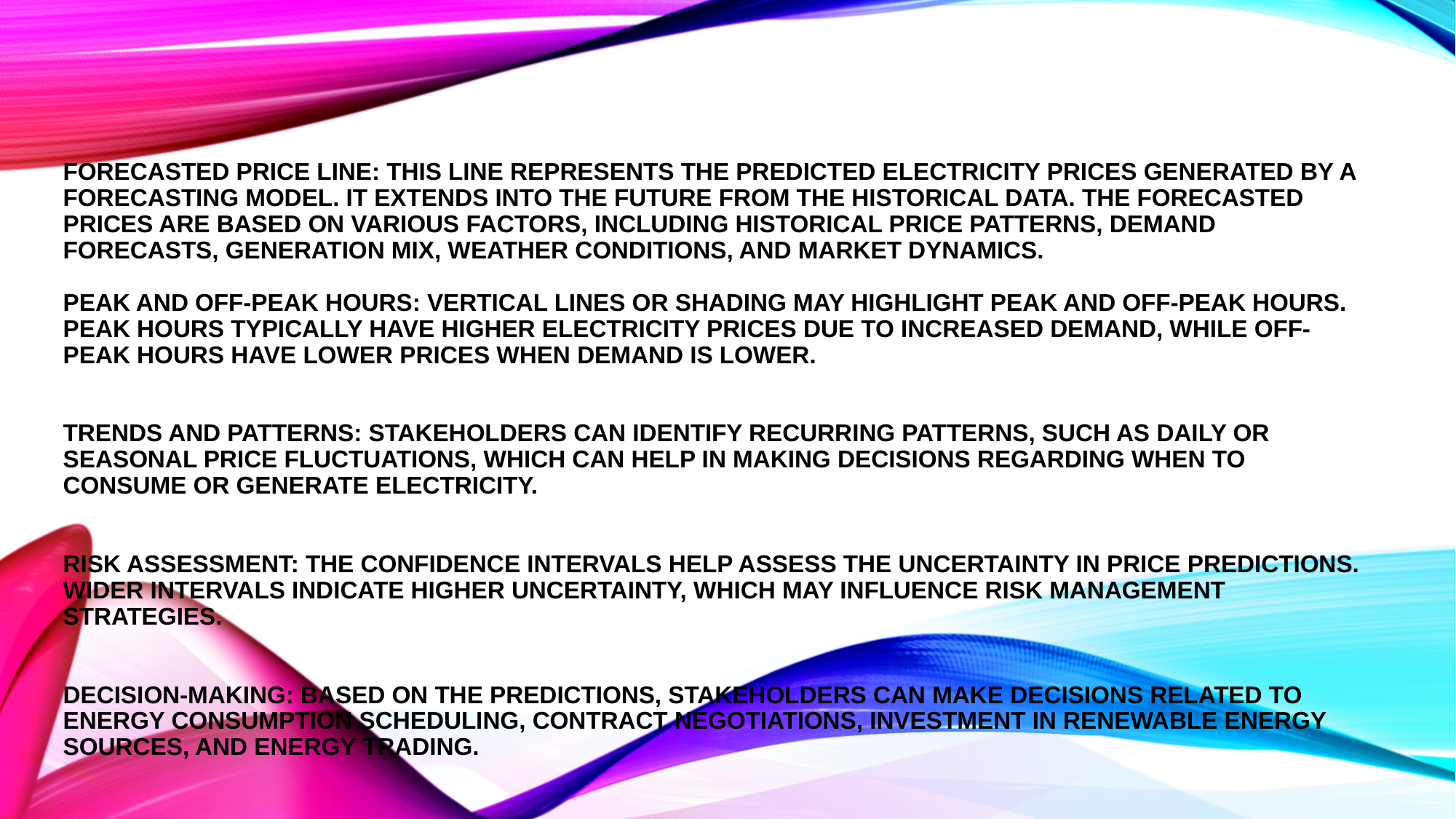

# Forecasted Price Line: This line represents the predicted electricity prices generated by a forecasting model. It extends into the future from the historical data. The forecasted prices are based on various factors, including historical price patterns, demand forecasts, generation mix, weather conditions, and market dynamics. Peak and Off-Peak Hours: Vertical lines or shading may highlight peak and off-peak hours. Peak hours typically have higher electricity prices due to increased demand, while off-peak hours have lower prices when demand is lower. Trends and Patterns: Stakeholders can identify recurring patterns, such as daily or seasonal price fluctuations, which can help in making decisions regarding when to consume or generate electricity. Risk Assessment: The confidence intervals help assess the uncertainty in price predictions. Wider intervals indicate higher uncertainty, which may influence risk management strategies. Decision-Making: Based on the predictions, stakeholders can make decisions related to energy consumption scheduling, contract negotiations, investment in renewable energy sources, and energy trading.